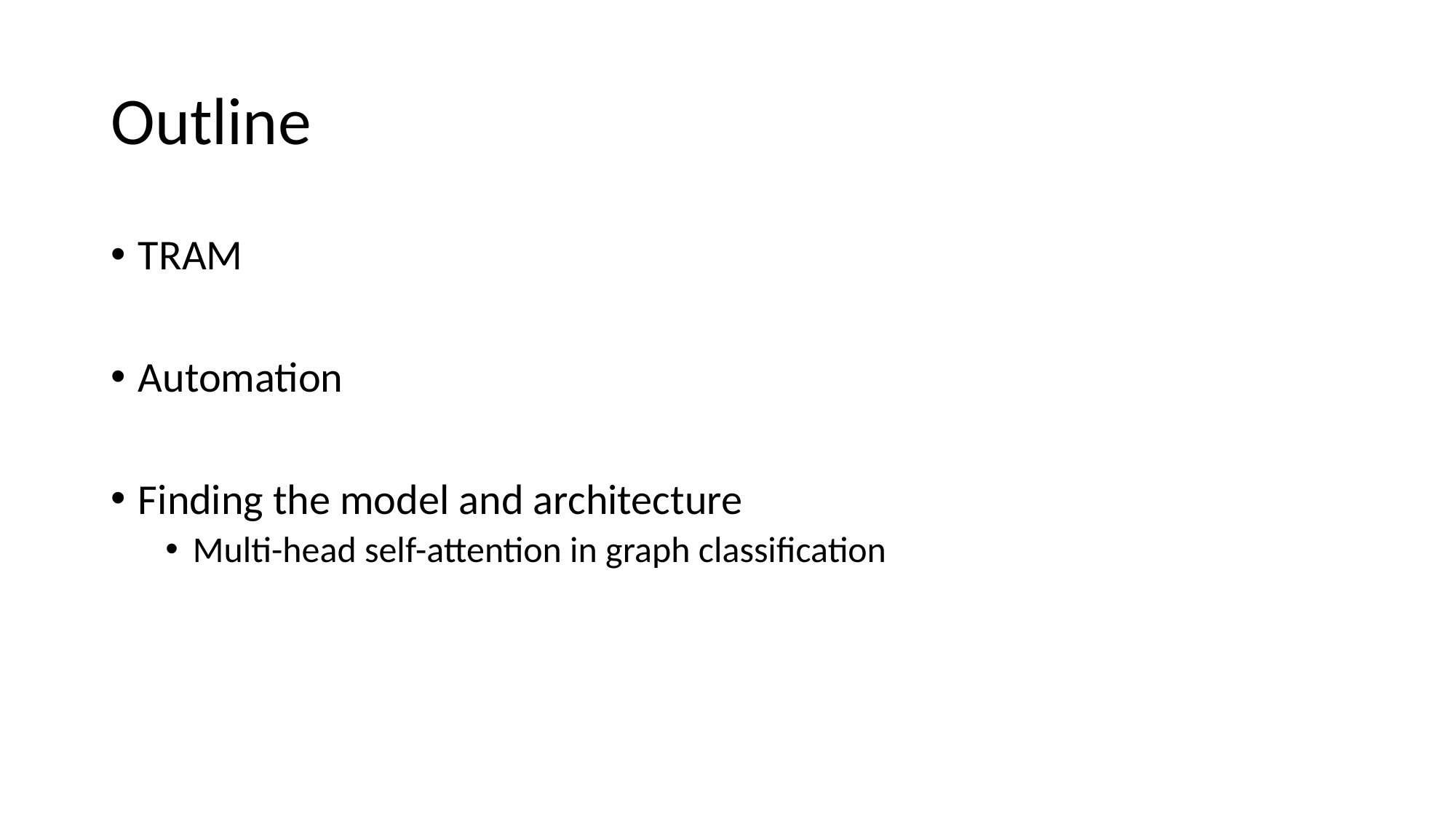

# Outline
TRAM

Automation

Finding the model and architecture
Multi-head self-attention in graph classification